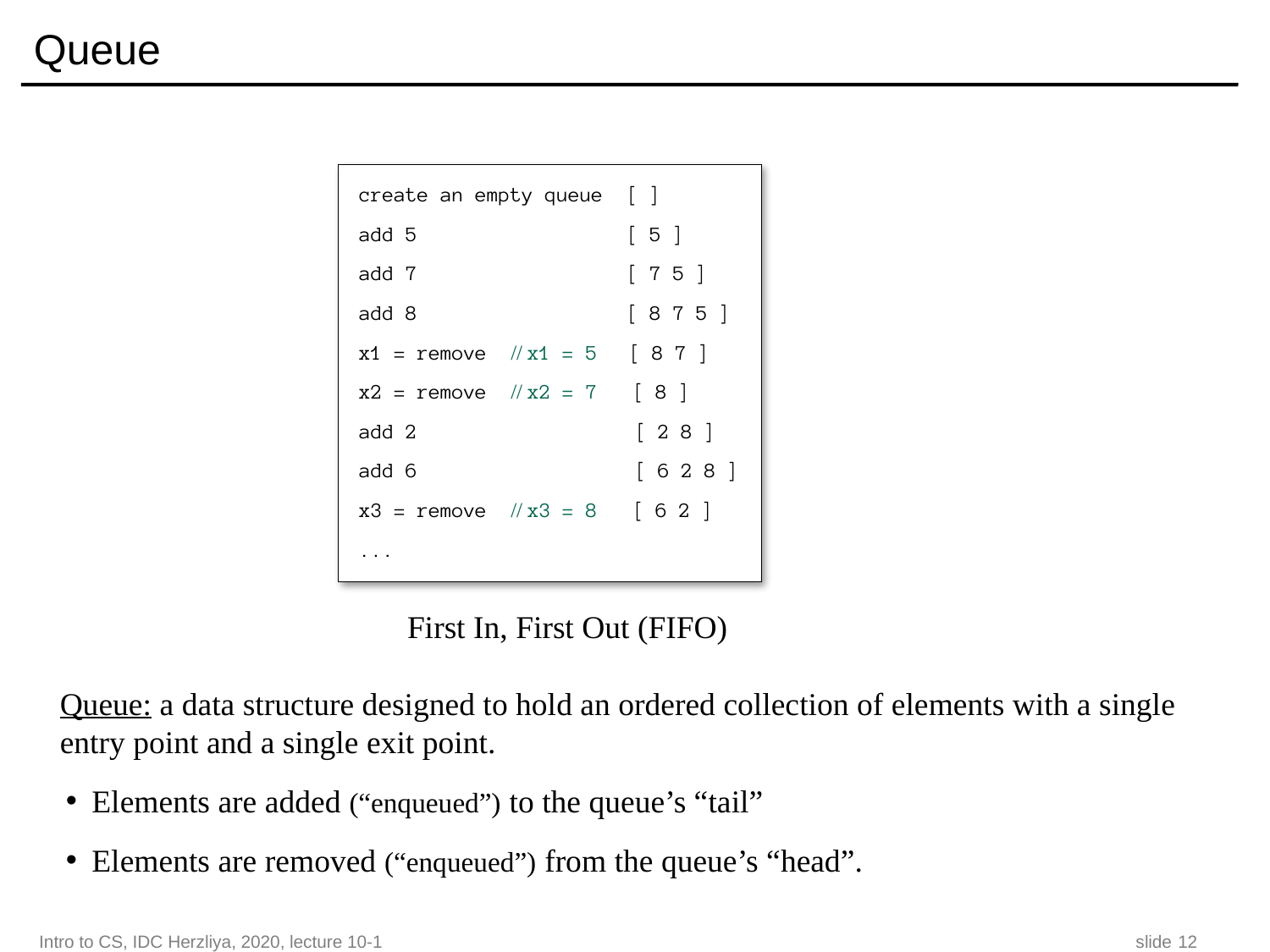

Queue
create an empty queue  [ ]
add 5                  [ 5 ]
add 7                  [ 7 5 ]
add 8                  [ 8 7 5 ]
x1 = remove  // x1 = 5   [ 8 7 ]
x2 = remove  // x2 = 7   [ 8 ]
add 2                   [ 2 8 ]
add 6                   [ 6 2 8 ]
x3 = remove  // x3 = 8   [ 6 2 ]
...

First In, First Out (FIFO)
Queue: a data structure designed to hold an ordered collection of elements with a single entry point and a single exit point.
Elements are added (“enqueued”) to the queue’s “tail”
Elements are removed (“enqueued”) from the queue’s “head”.